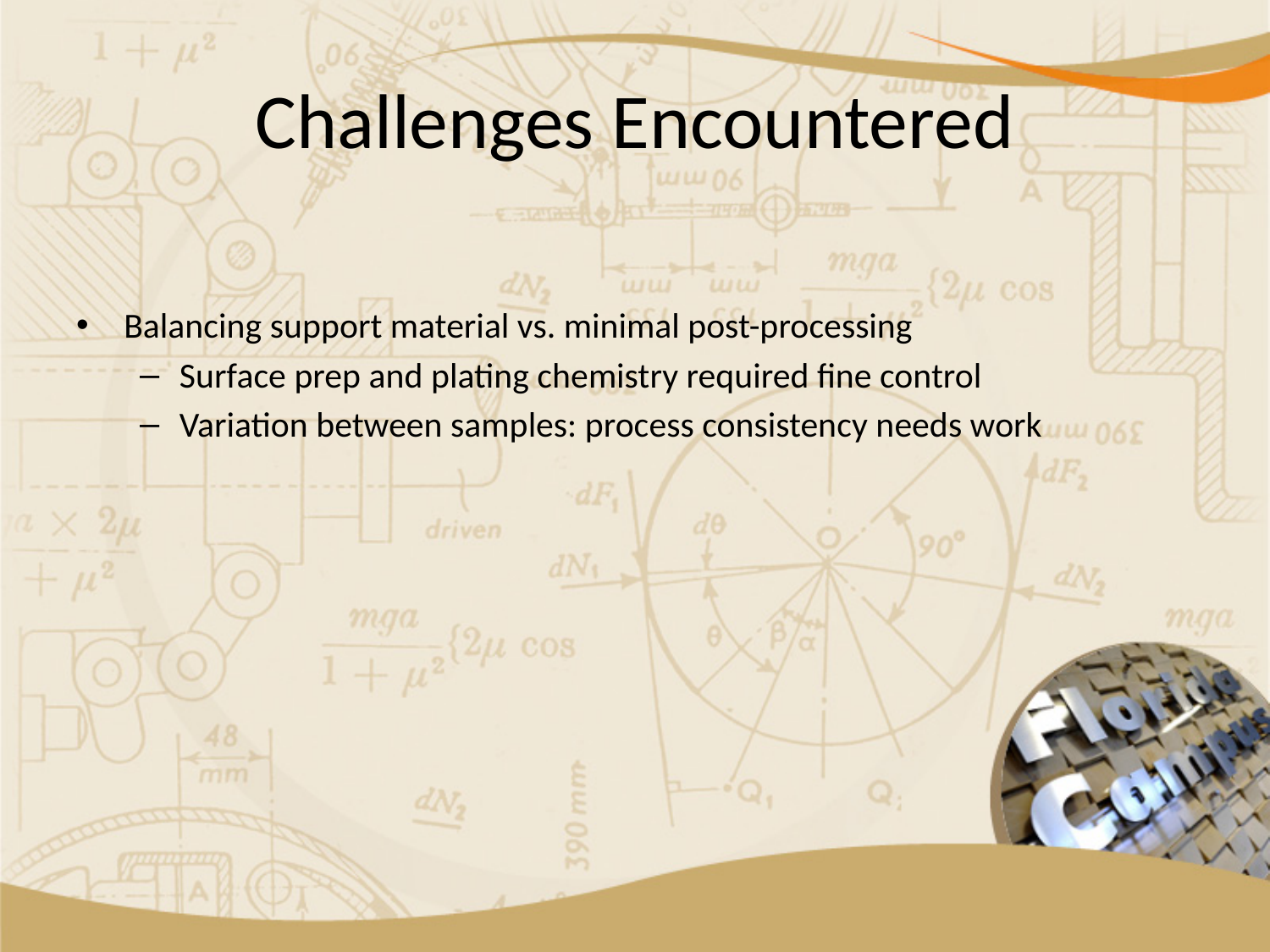

# Challenges Encountered

Balancing support material vs. minimal post-processing
Surface prep and plating chemistry required fine control
Variation between samples: process consistency needs work